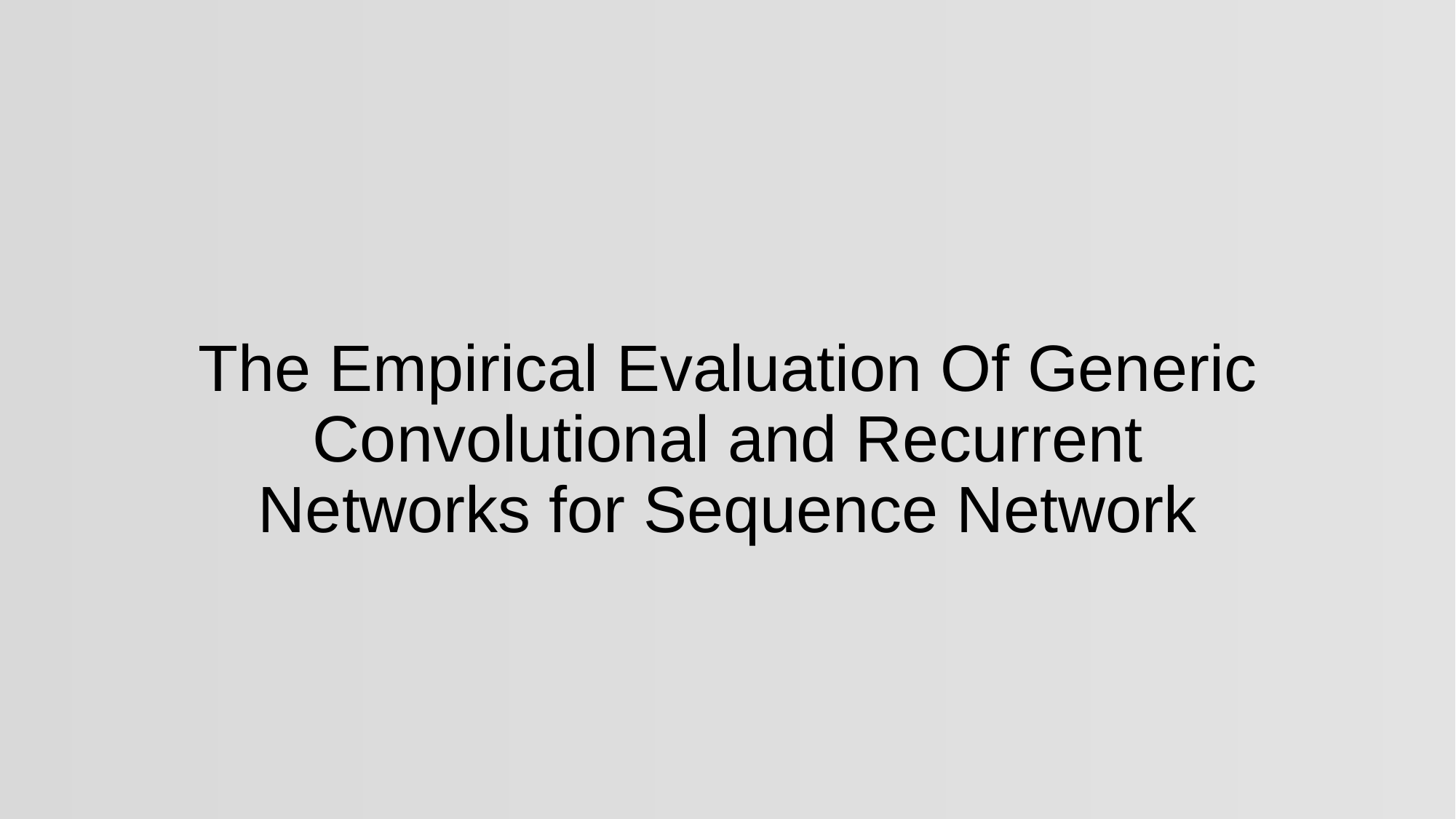

# The Empirical Evaluation Of Generic Convolutional and Recurrent Networks for Sequence Network